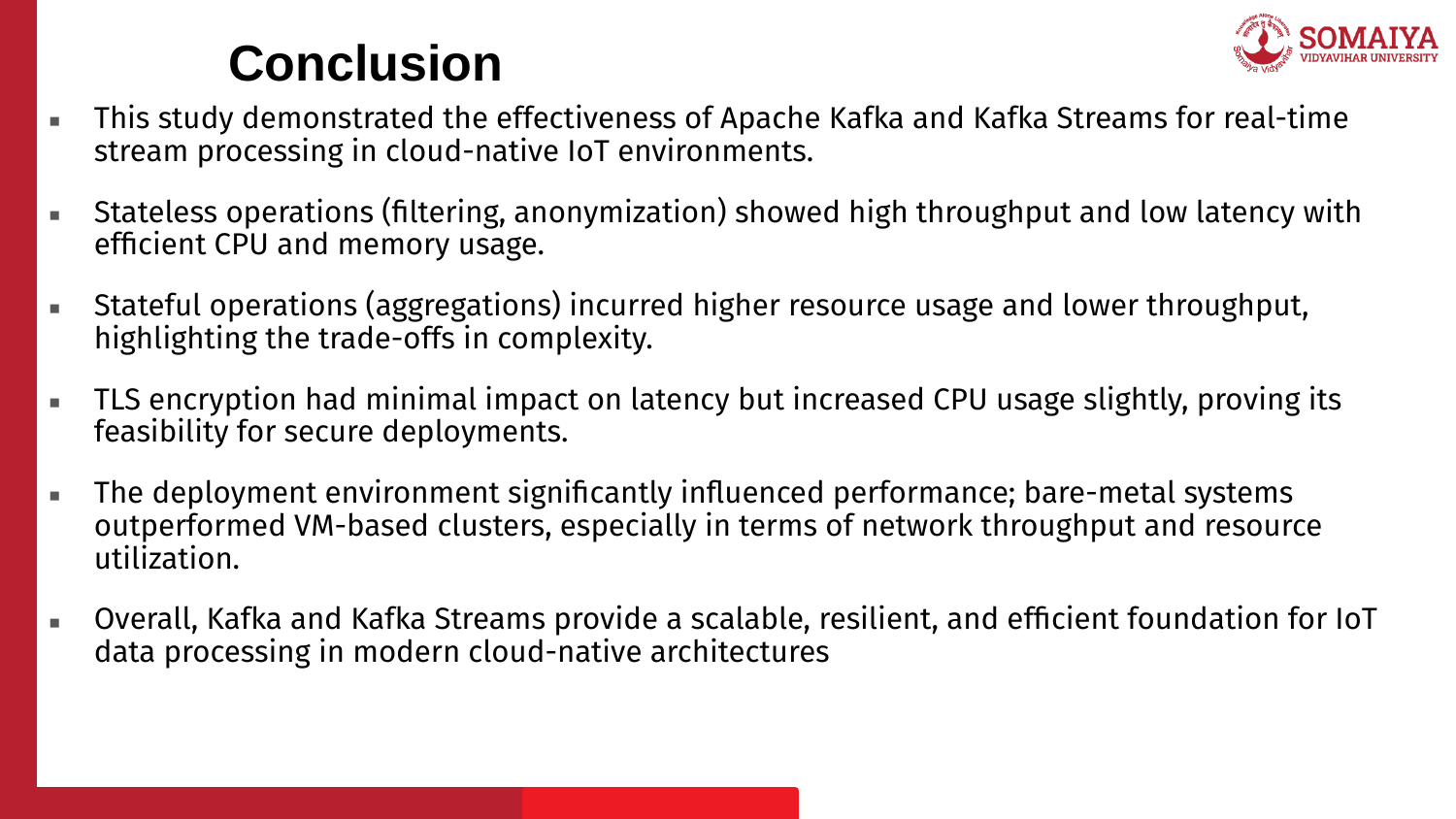

# Conclusion
This study demonstrated the effectiveness of Apache Kafka and Kafka Streams for real-time stream processing in cloud-native IoT environments.
Stateless operations (filtering, anonymization) showed high throughput and low latency with efficient CPU and memory usage.
Stateful operations (aggregations) incurred higher resource usage and lower throughput, highlighting the trade-offs in complexity.
TLS encryption had minimal impact on latency but increased CPU usage slightly, proving its feasibility for secure deployments.
The deployment environment significantly influenced performance; bare-metal systems outperformed VM-based clusters, especially in terms of network throughput and resource utilization.
Overall, Kafka and Kafka Streams provide a scalable, resilient, and efficient foundation for IoT data processing in modern cloud-native architectures